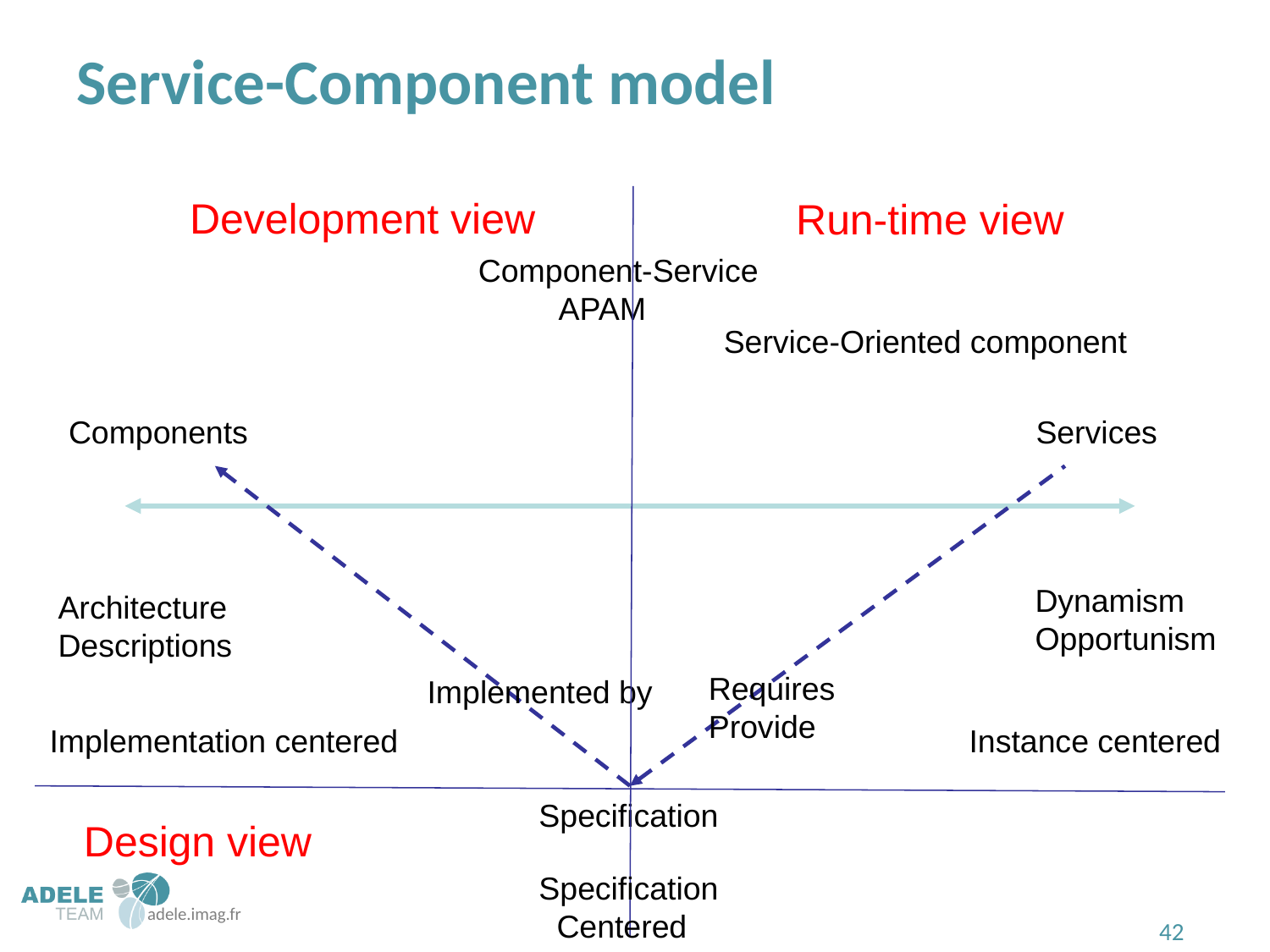

# Service-Component model
Development view
Run-time view
Component-Service
         APAM
Service-Oriented component
Components
Services
Dynamism
Opportunism
Architecture
Descriptions
Requires
Provide
Implemented by
Implementation centered
Instance centered
Specification
Design view
Specification
  Centered
42